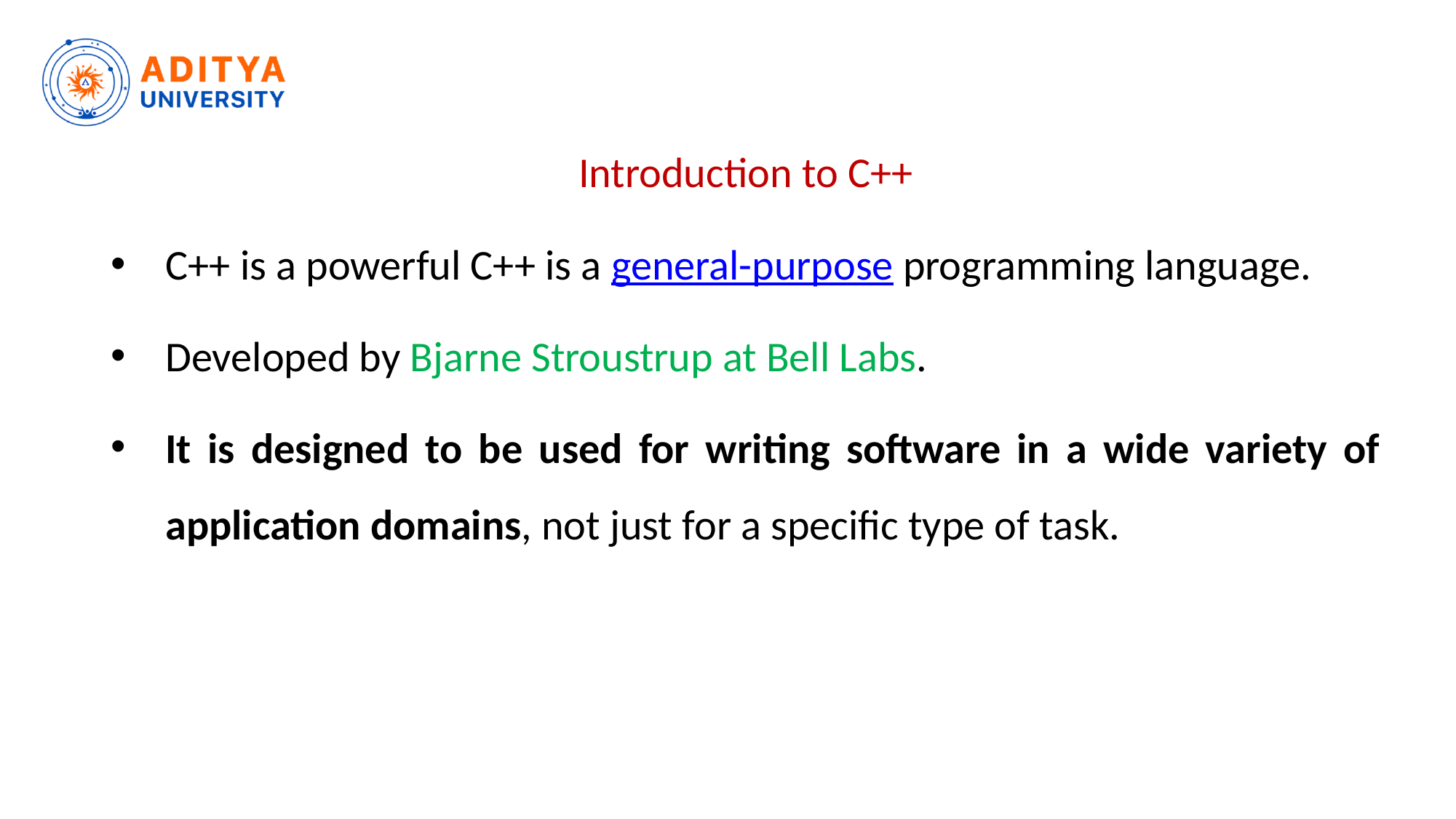

# Introduction to C++
C++ is a powerful C++ is a general-purpose programming language.
Developed by Bjarne Stroustrup at Bell Labs.
It is designed to be used for writing software in a wide variety of application domains, not just for a specific type of task.